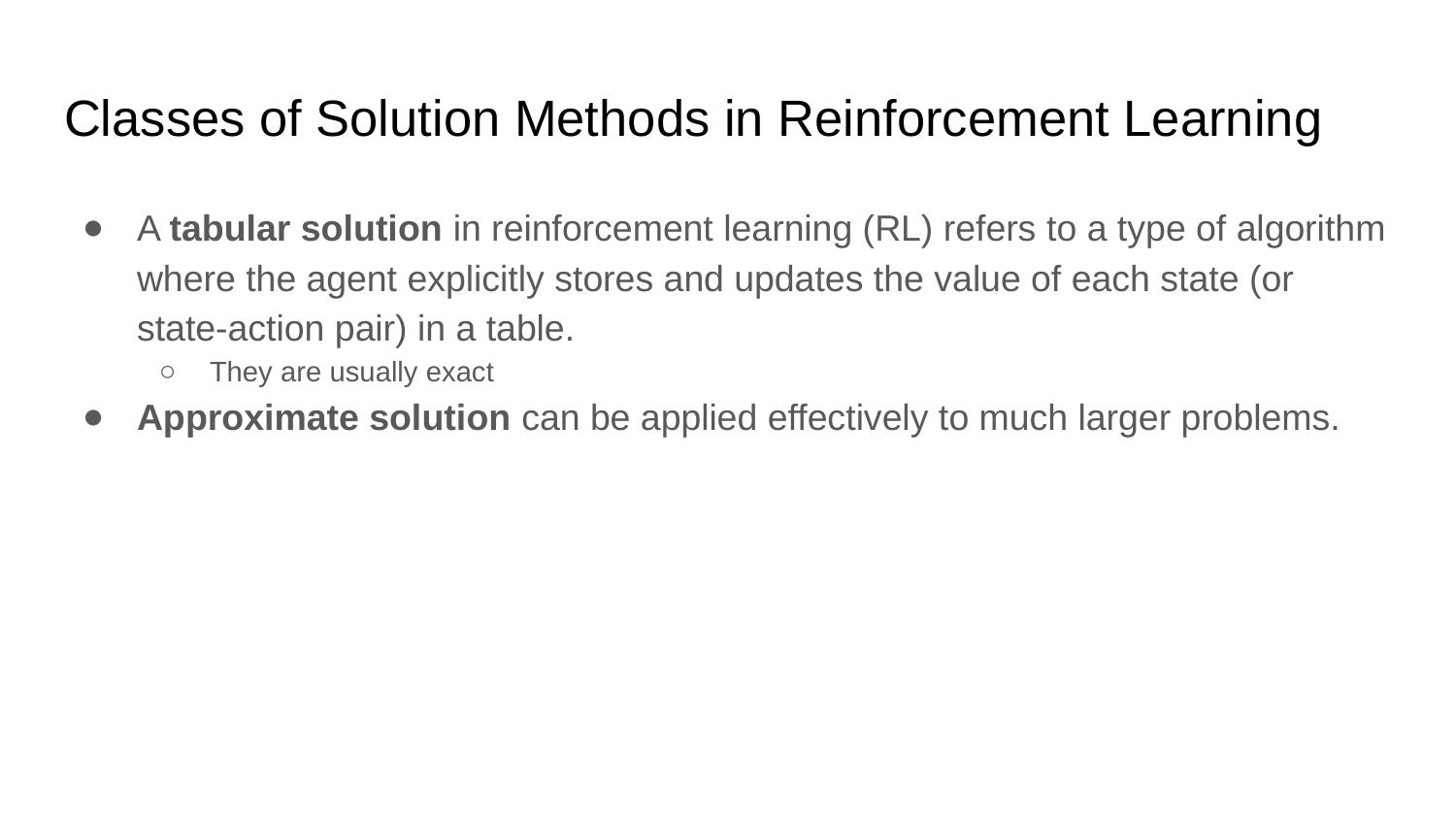

# Classes of Solution Methods in Reinforcement Learning
A tabular solution in reinforcement learning (RL) refers to a type of algorithm where the agent explicitly stores and updates the value of each state (or state-action pair) in a table.
They are usually exact
Approximate solution can be applied effectively to much larger problems.